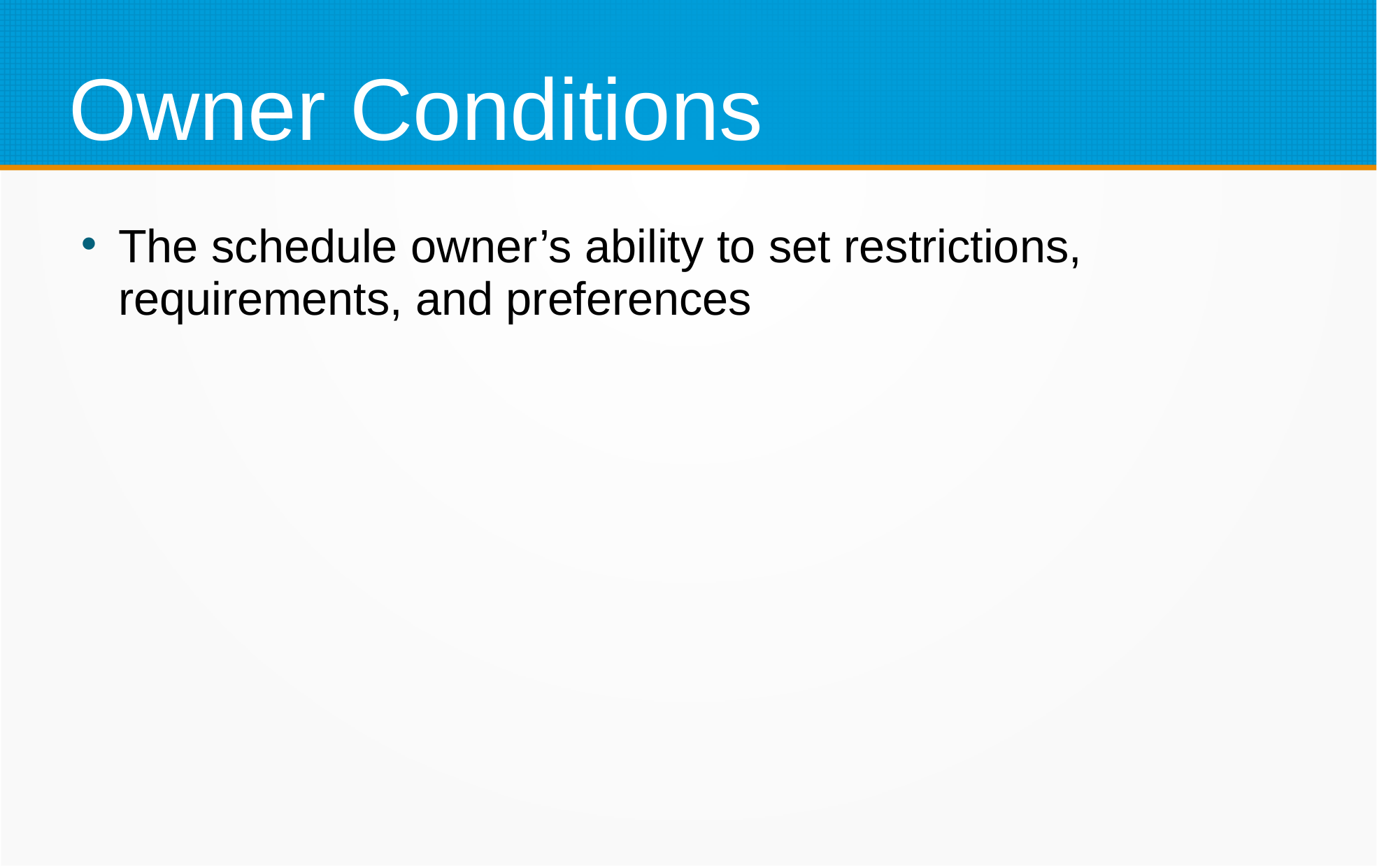

Owner Conditions
The schedule owner’s ability to set restrictions, requirements, and preferences